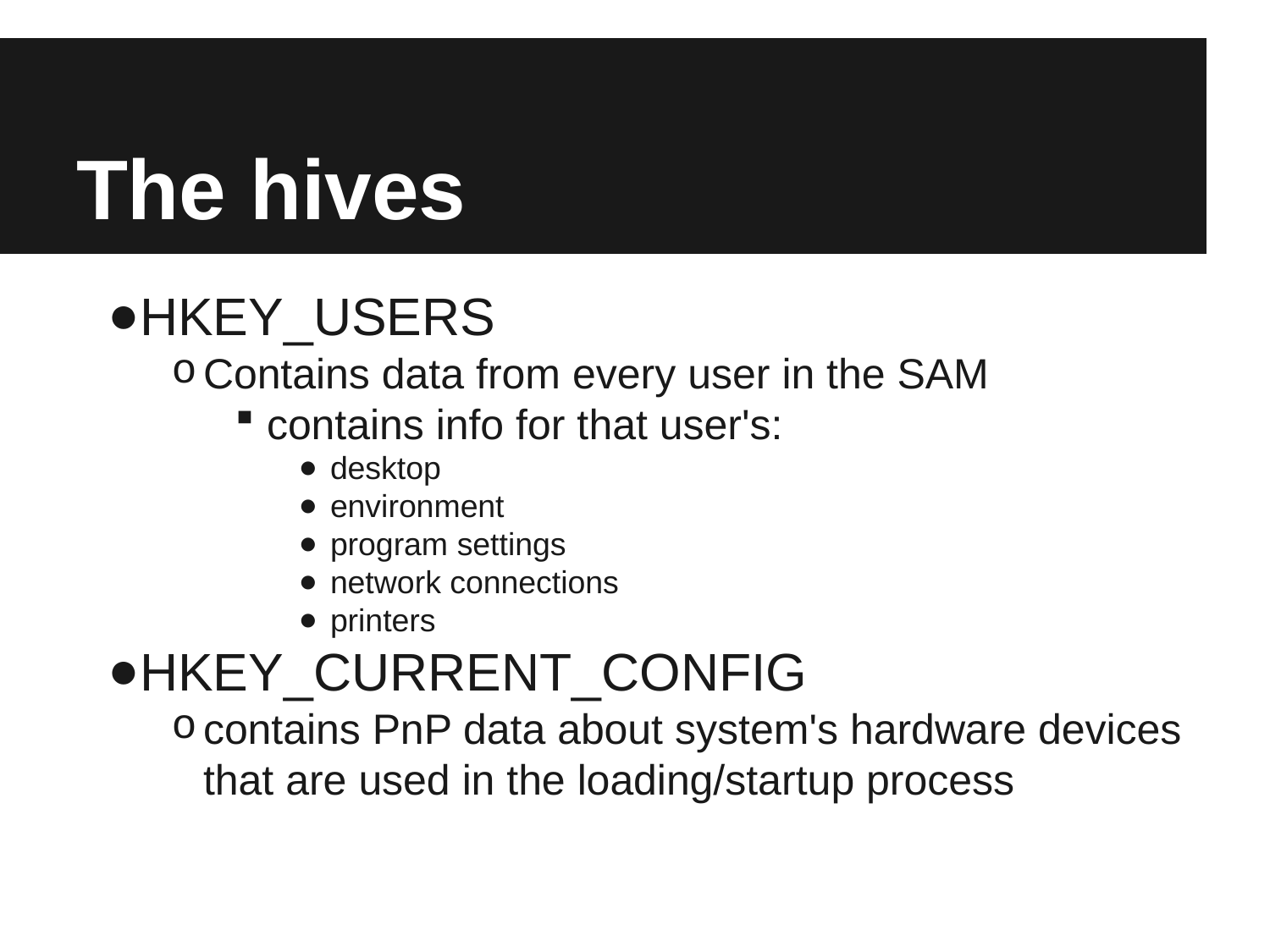

# The hives
HKEY_USERS
Contains data from every user in the SAM
contains info for that user's:
desktop
environment
program settings
network connections
printers
HKEY_CURRENT_CONFIG
contains PnP data about system's hardware devices that are used in the loading/startup process